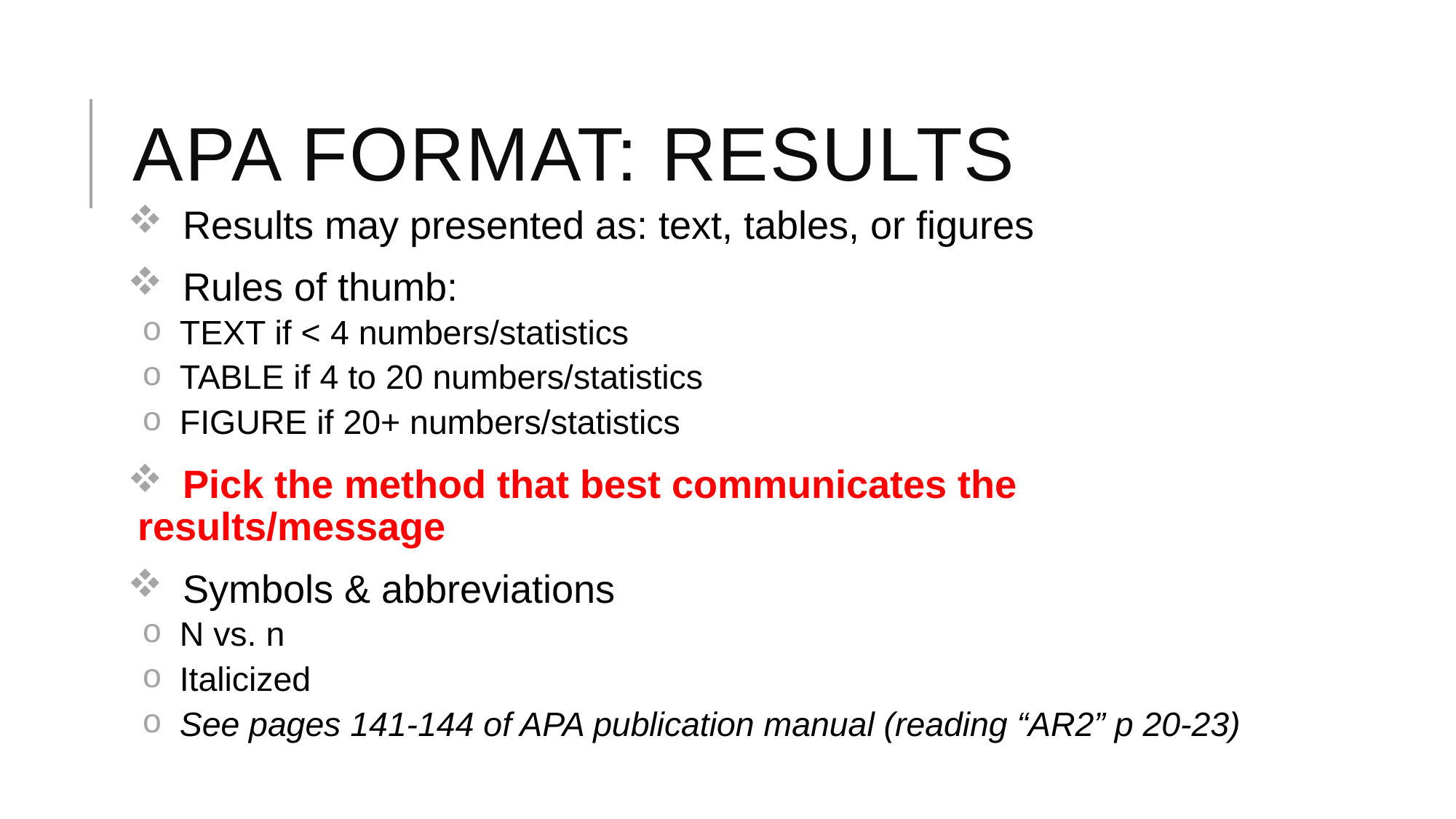

# APA format: results
  Results may presented as: text, tables, or figures
  Rules of thumb:
  TEXT if < 4 numbers/statistics
  TABLE if 4 to 20 numbers/statistics
  FIGURE if 20+ numbers/statistics
  Pick the method that best communicates the results/message
  Symbols & abbreviations
  N vs. n
  Italicized
  See pages 141-144 of APA publication manual (reading “AR2” p 20-23)